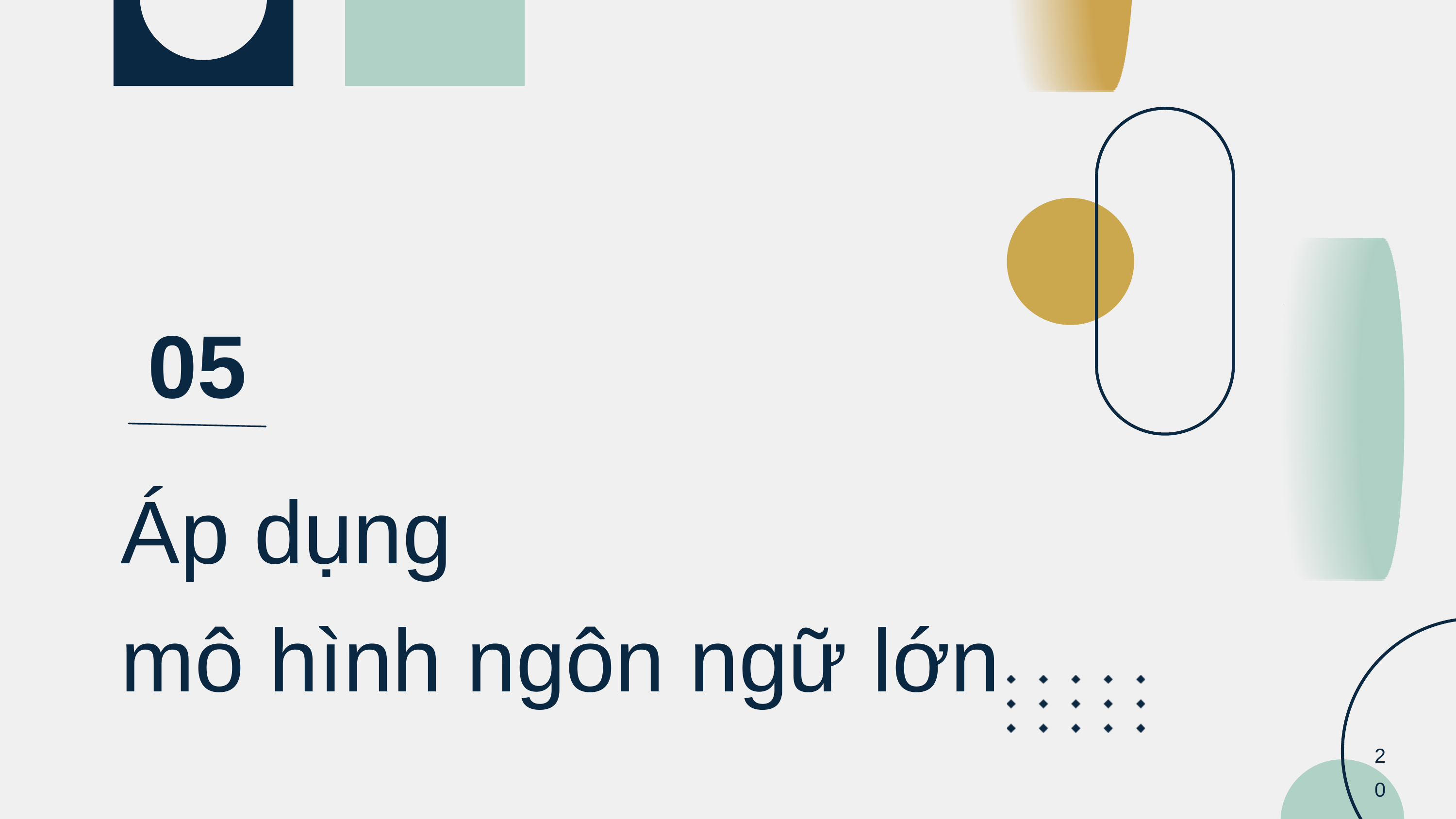

05

Áp dụng
mô hình ngôn ngữ lớn

20